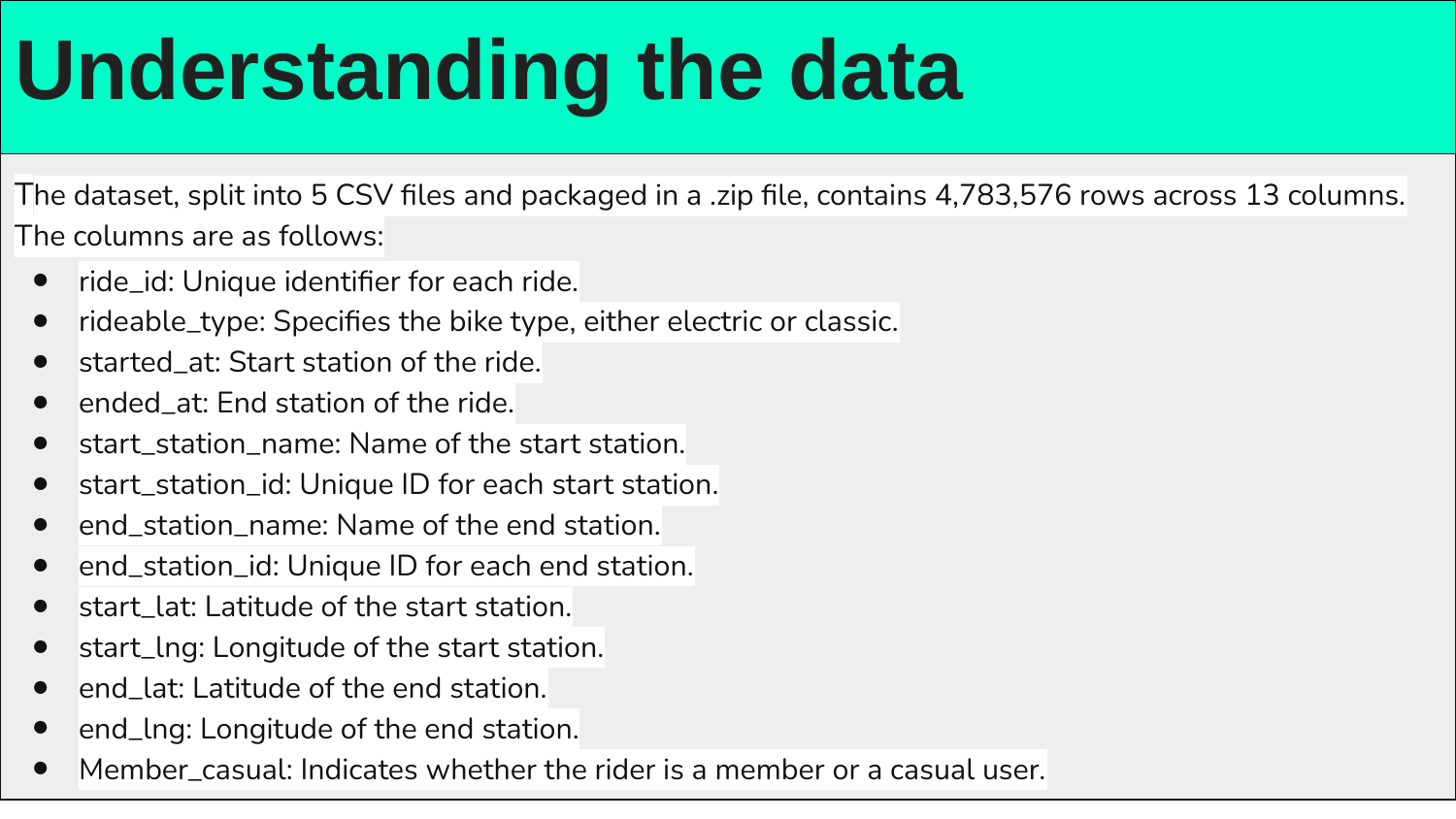

# Understanding the data
The dataset, split into 5 CSV files and packaged in a .zip file, contains 4,783,576 rows across 13 columns. The columns are as follows:
ride_id: Unique identifier for each ride.
rideable_type: Specifies the bike type, either electric or classic.
started_at: Start station of the ride.
ended_at: End station of the ride.
start_station_name: Name of the start station.
start_station_id: Unique ID for each start station.
end_station_name: Name of the end station.
end_station_id: Unique ID for each end station.
start_lat: Latitude of the start station.
start_lng: Longitude of the start station.
end_lat: Latitude of the end station.
end_lng: Longitude of the end station.
Member_casual: Indicates whether the rider is a member or a casual user.